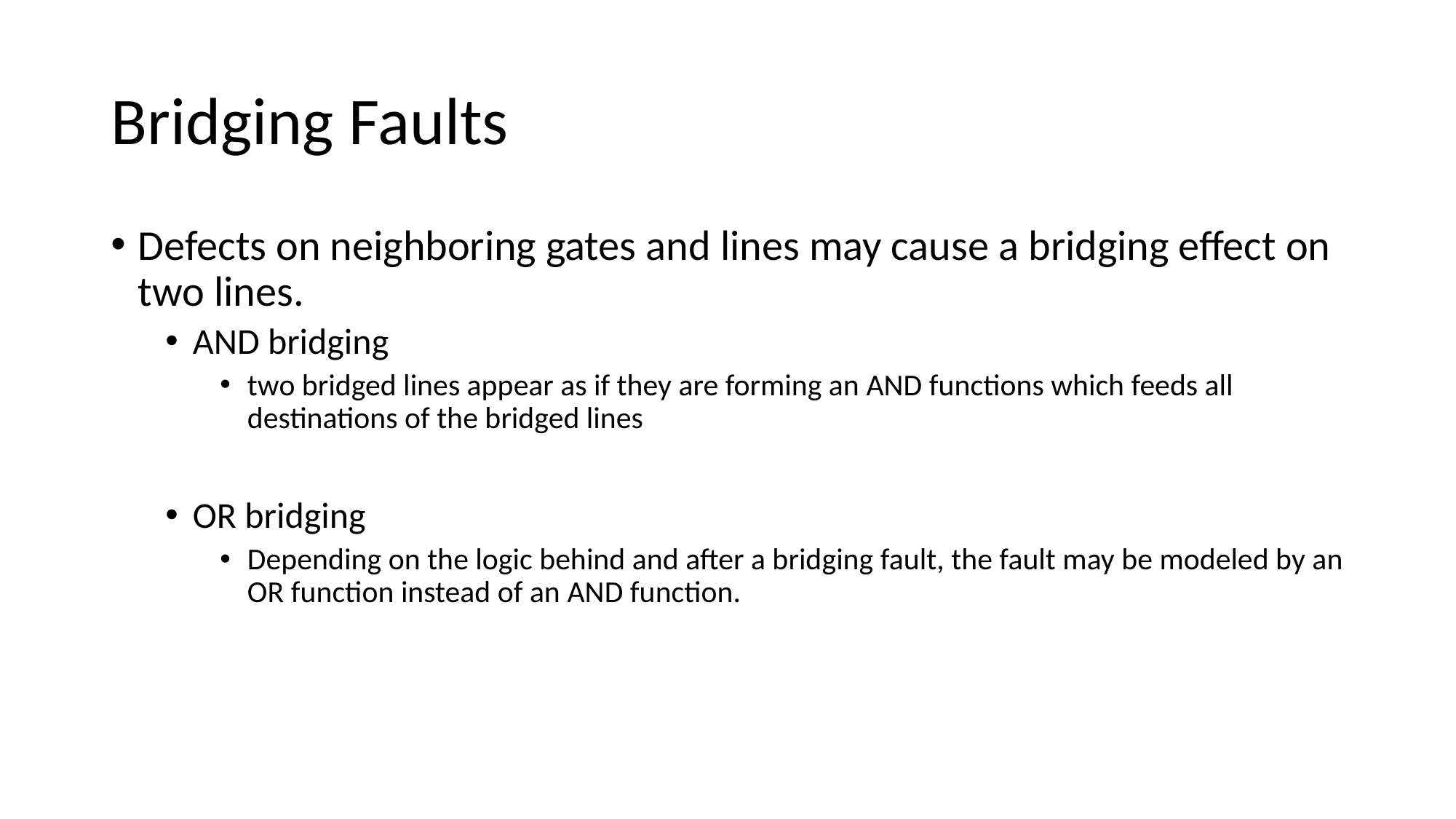

# Bridging Faults
Defects on neighboring gates and lines may cause a bridging effect on two lines.
AND bridging
two bridged lines appear as if they are forming an AND functions which feeds all destinations of the bridged lines

OR bridging
Depending on the logic behind and after a bridging fault, the fault may be modeled by an OR function instead of an AND function.